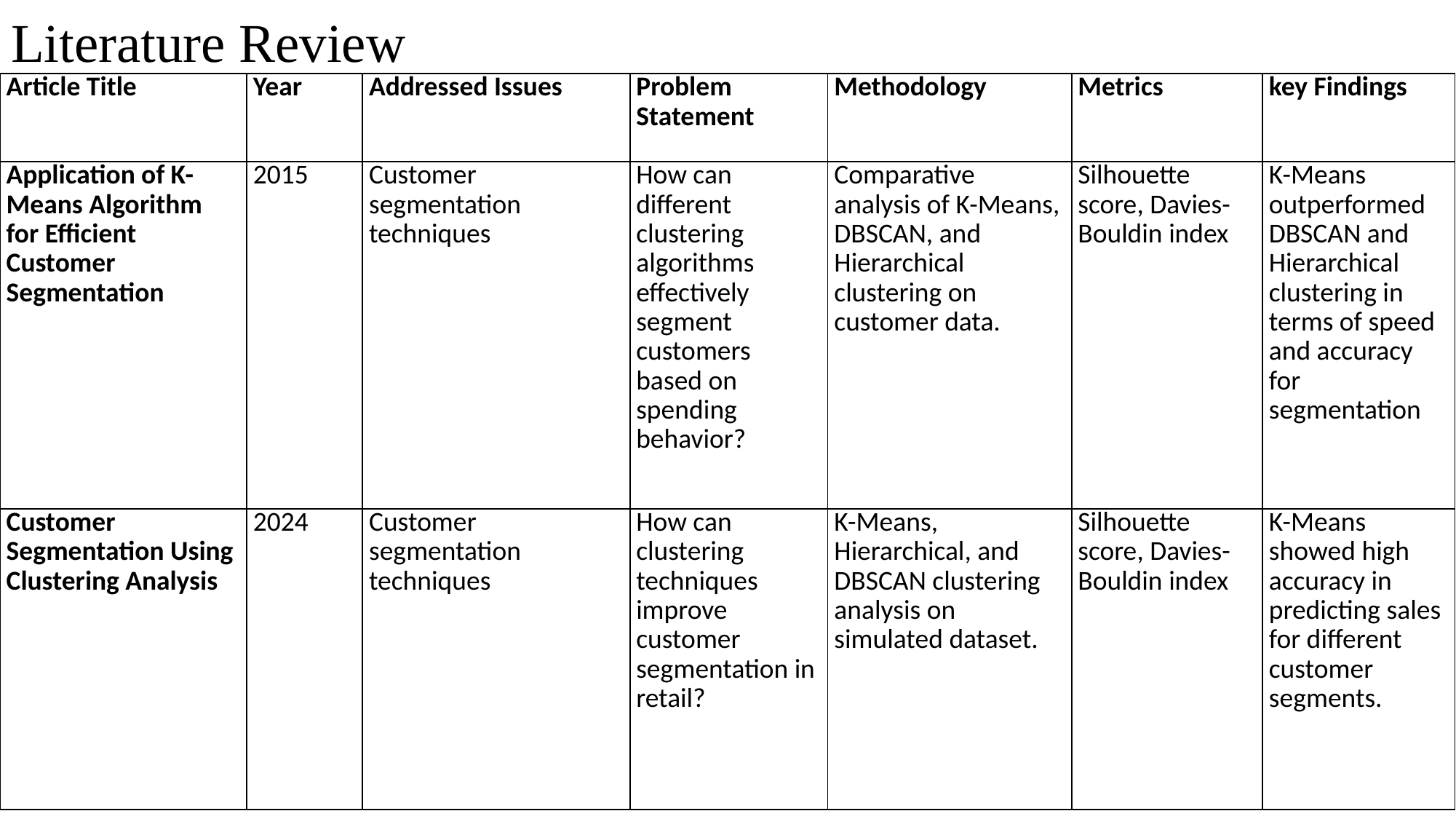

# Literature Review
| Article Title | Year | Addressed Issues | Problem Statement | Methodology | Metrics | key Findings |
| --- | --- | --- | --- | --- | --- | --- |
| Application of K-Means Algorithm for Efficient Customer Segmentation | 2015 | Customer segmentation techniques | How can different clustering algorithms effectively segment customers based on spending behavior? | Comparative analysis of K-Means, DBSCAN, and Hierarchical clustering on customer data. | Silhouette score, Davies-Bouldin index | K-Means outperformed DBSCAN and Hierarchical clustering in terms of speed and accuracy for segmentation |
| Customer Segmentation Using Clustering Analysis | 2024 | Customer segmentation techniques | How can clustering techniques improve customer segmentation in retail? | K-Means, Hierarchical, and DBSCAN clustering analysis on simulated dataset. | Silhouette score, Davies-Bouldin index | K-Means showed high accuracy in predicting sales for different customer segments. |